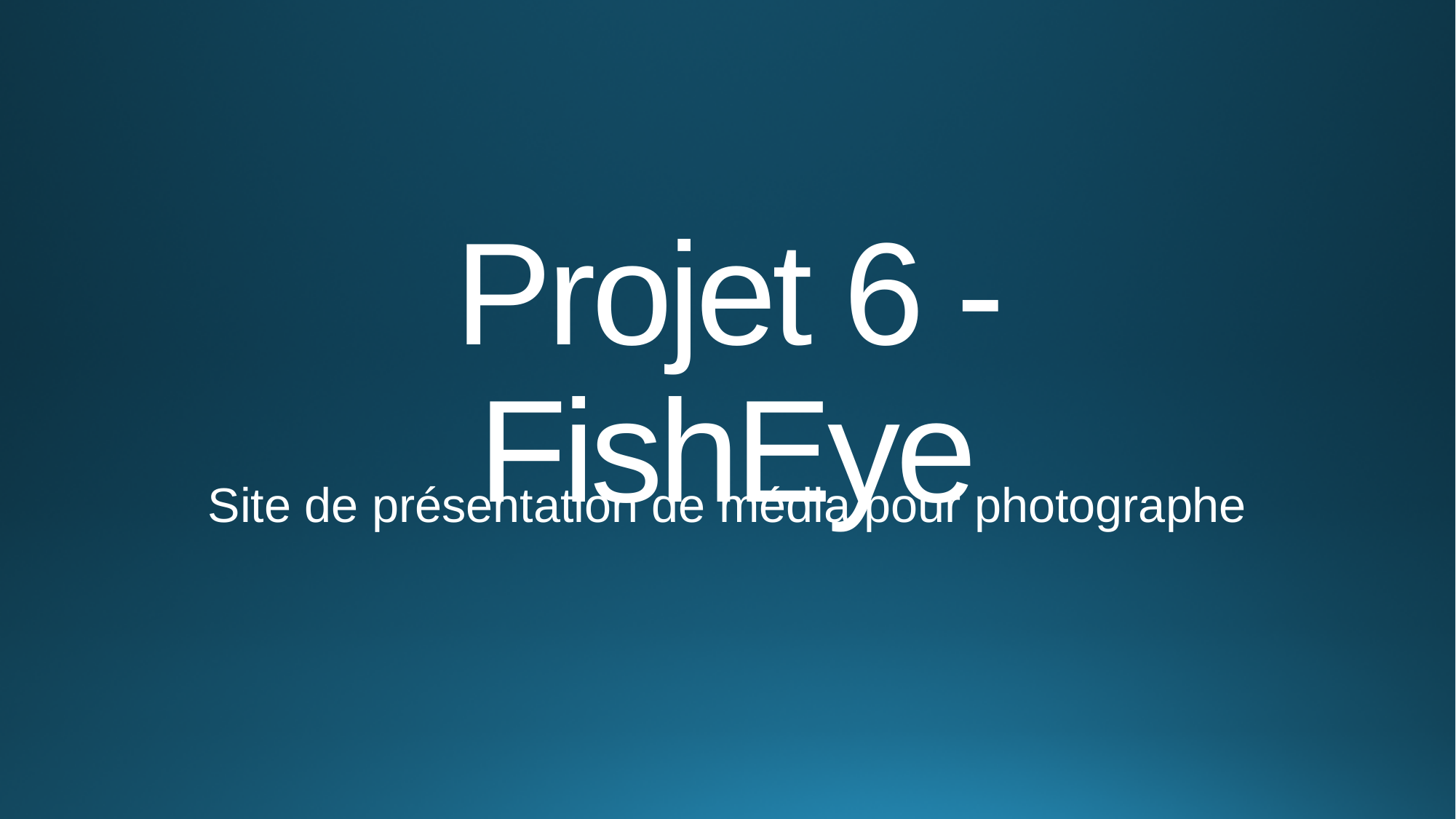

# Projet 6 - FishEye
Site de présentation de média pour photographe